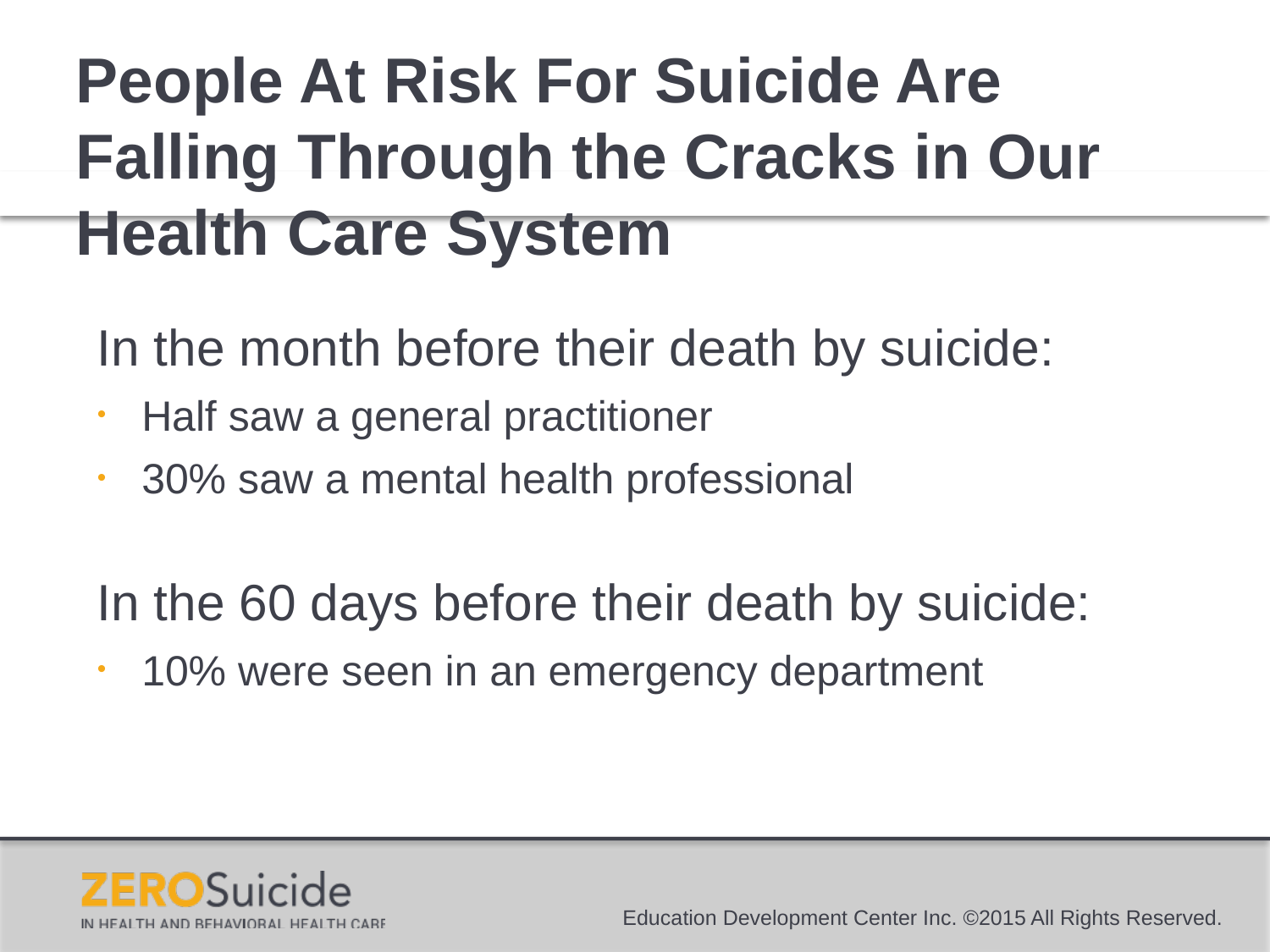

# People At Risk For Suicide Are Falling Through the Cracks in Our Health Care System

In the month before their death by suicide:
Half saw a general practitioner
30% saw a mental health professional

In the 60 days before their death by suicide:
10% were seen in an emergency department